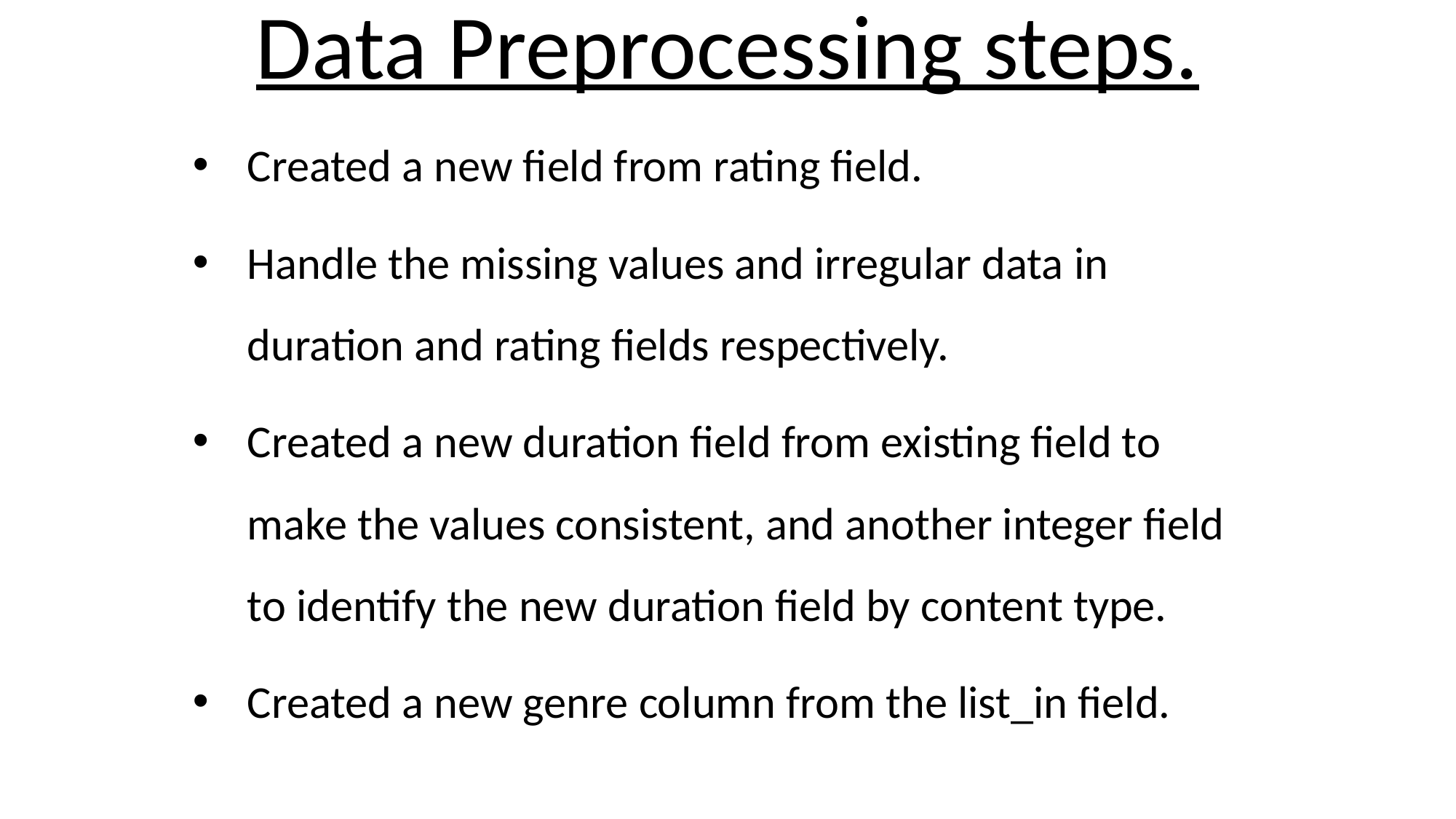

# Data Preprocessing steps.
Created a new field from rating field.
Handle the missing values and irregular data in duration and rating fields respectively.
Created a new duration field from existing field to make the values consistent, and another integer field to identify the new duration field by content type.
Created a new genre column from the list_in field.